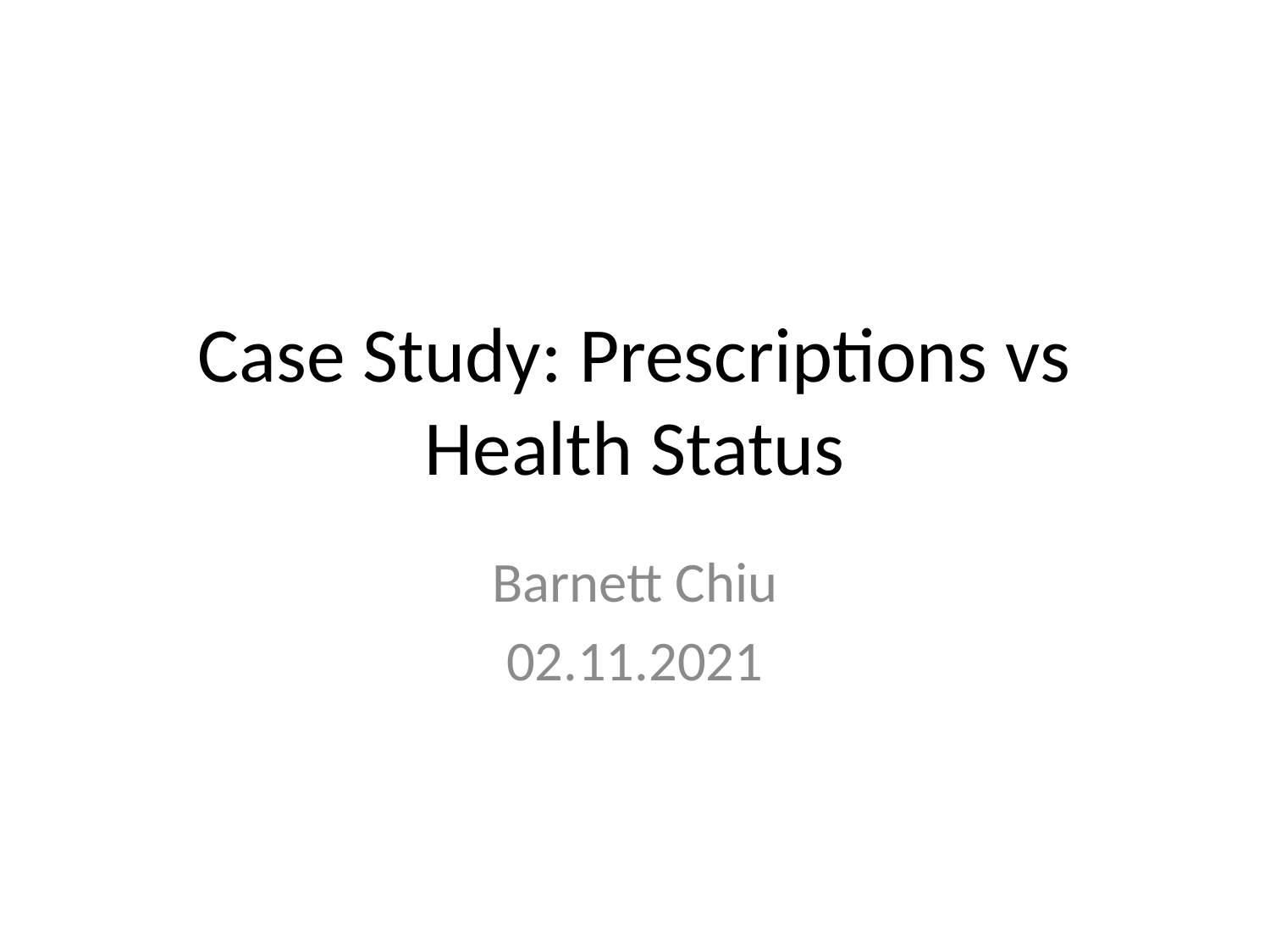

# Case Study: Prescriptions vs Health Status
Barnett Chiu
02.11.2021